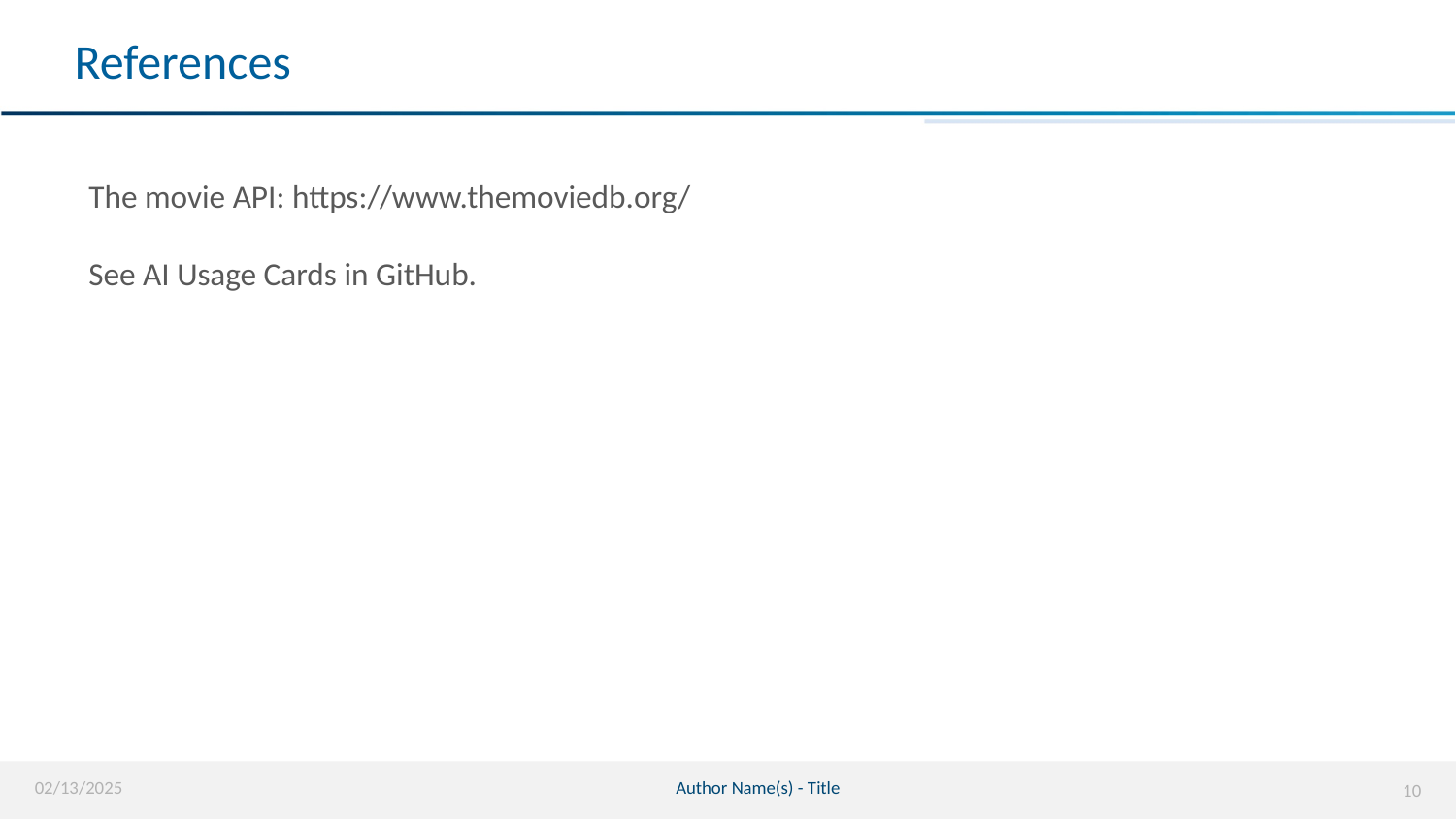

# References
The movie API: https://www.themoviedb.org/
See AI Usage Cards in GitHub.

02/13/2025
Author Name(s) - Title
10